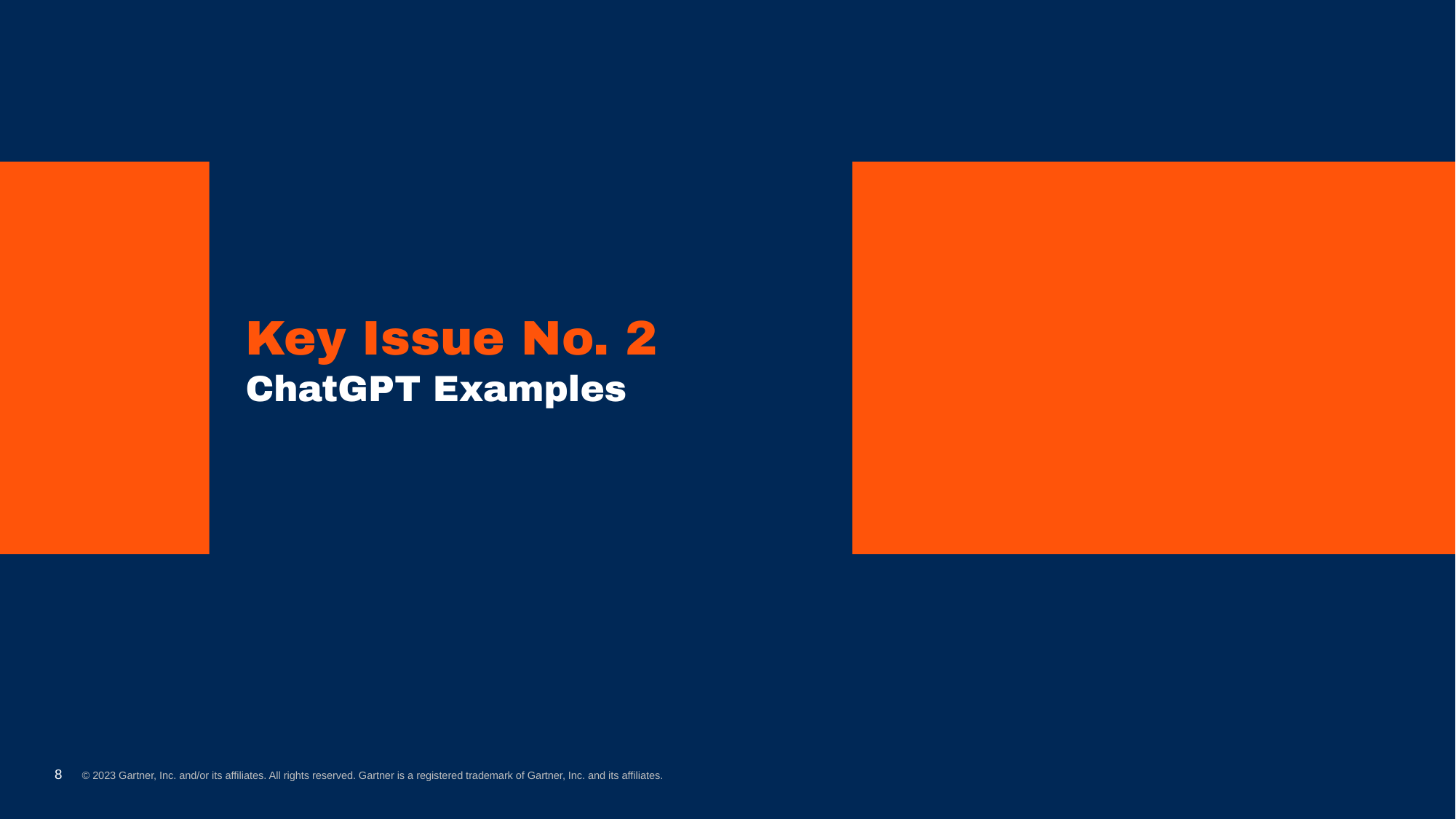

# Key Issue No. 2 ChatGPT Examples